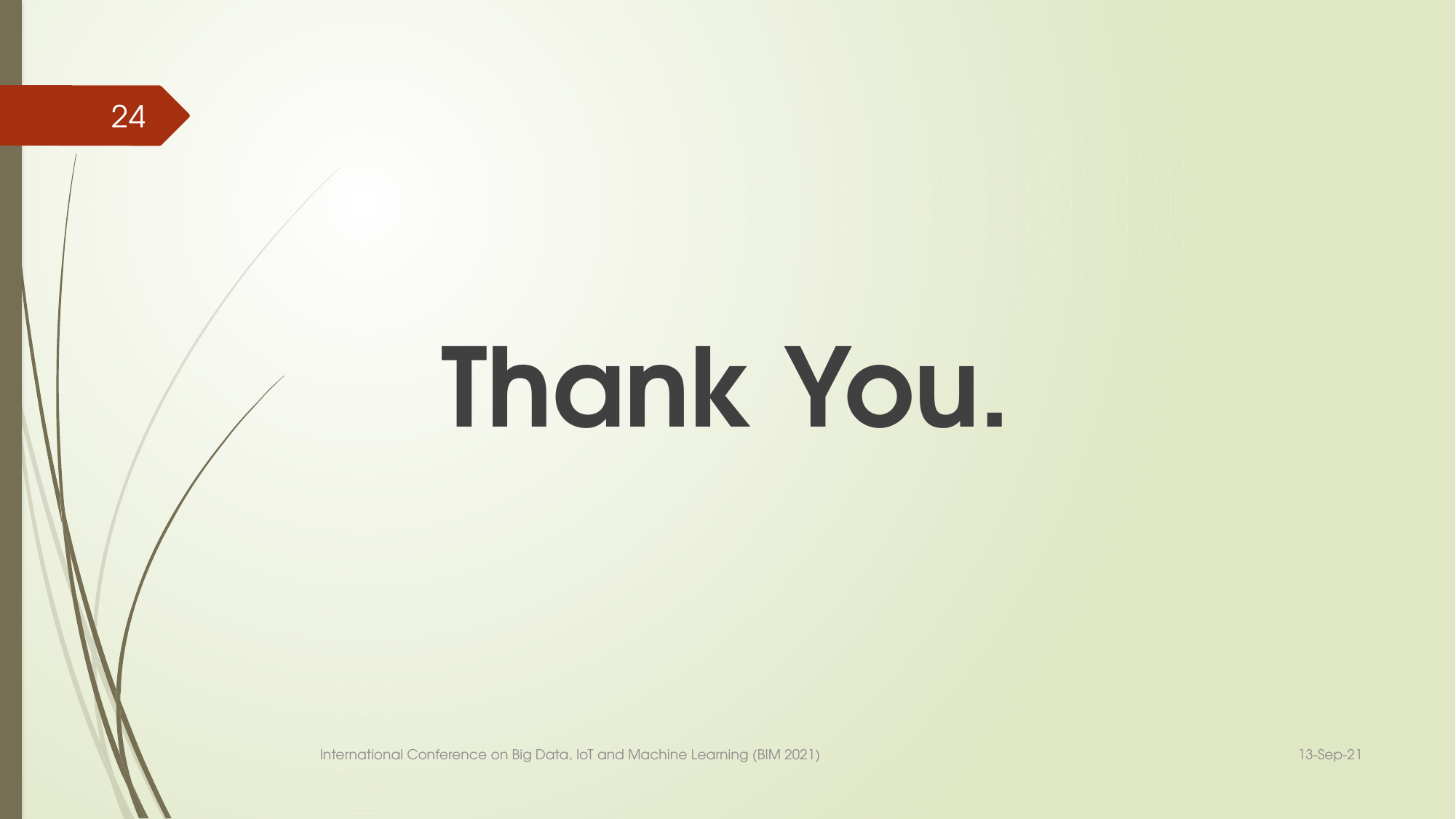

24
Thank You.
13-Sep-21
International Conference on Big Data, IoT and Machine Learning (BIM 2021)